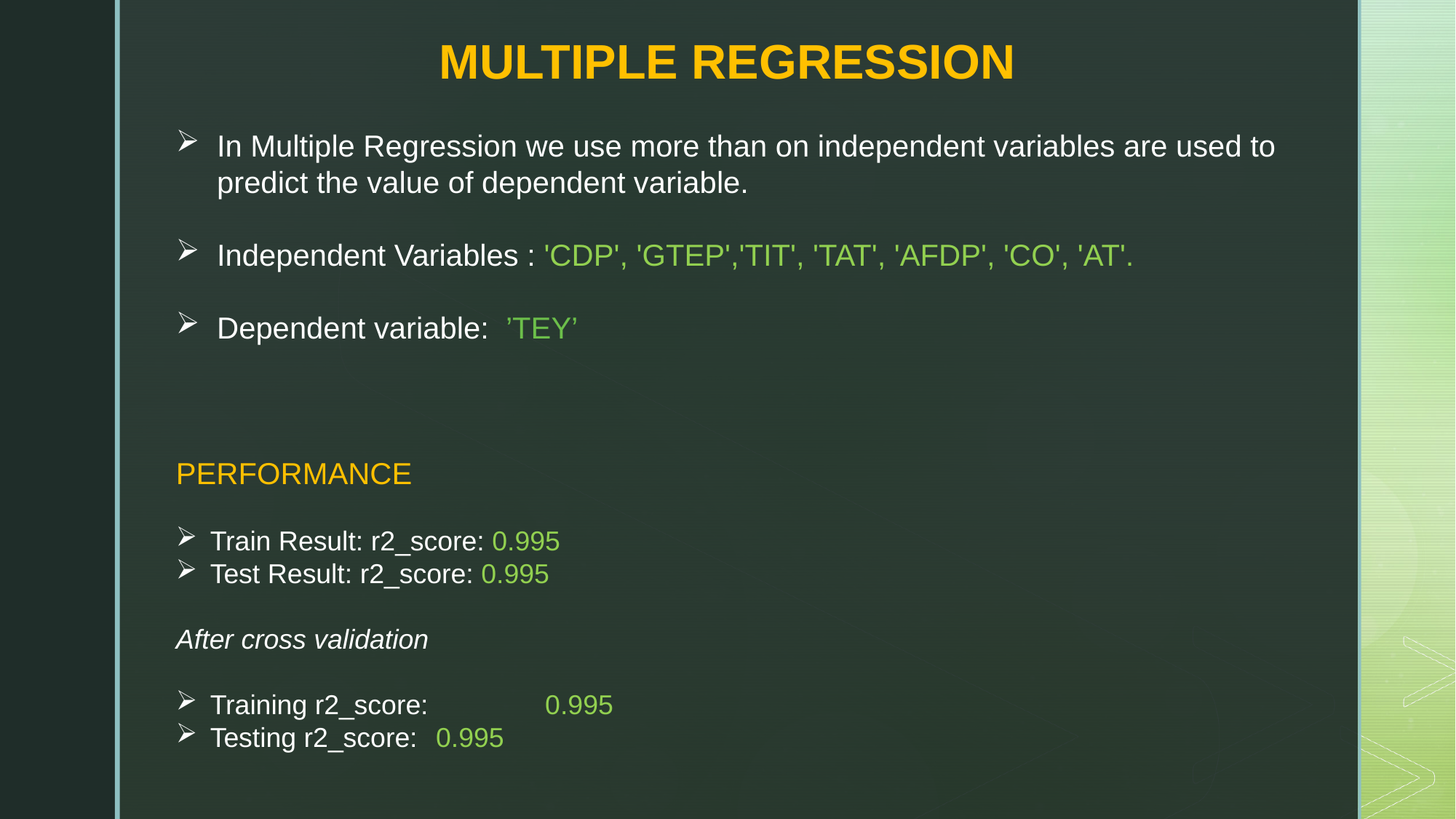

MULTIPLE REGRESSION​
In Multiple Regression we use more than on independent variables are used to predict the value of dependent variable.

Independent Variables : 'CDP', 'GTEP','TIT', 'TAT', 'AFDP', 'CO', 'AT'.

Dependent variable:  ’TEY’

PERFORMANCE

Train Result: r2_score: 0.995
Test Result: r2_score: 0.995

After cross validation

Training r2_score: 	 0.995
Testing r2_score: 	 0.995